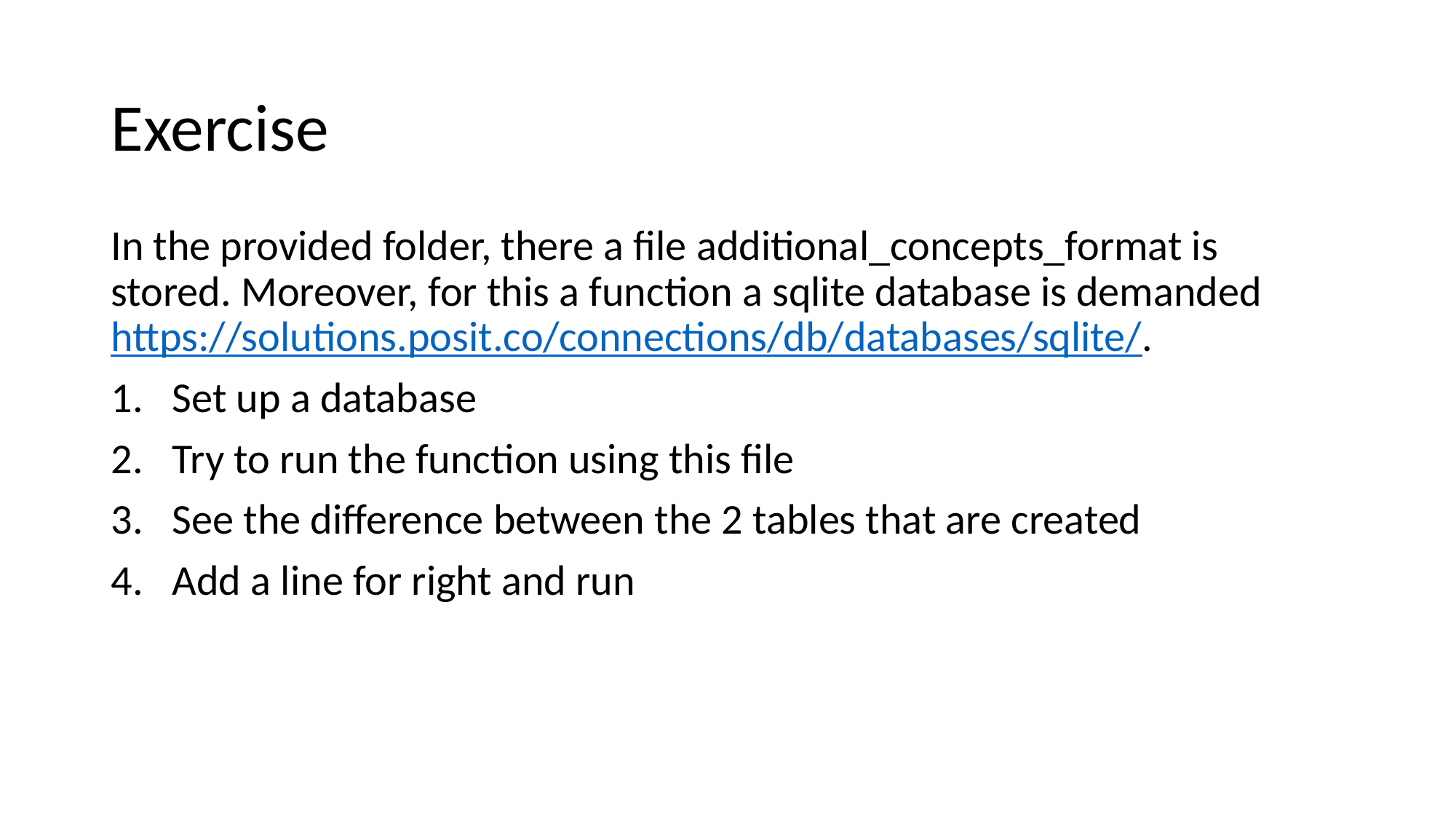

# Exercise
In the provided folder, there a file additional_concepts_format is stored. Moreover, for this a function a sqlite database is demanded https://solutions.posit.co/connections/db/databases/sqlite/.
Set up a database
Try to run the function using this file
See the difference between the 2 tables that are created
Add a line for right and run